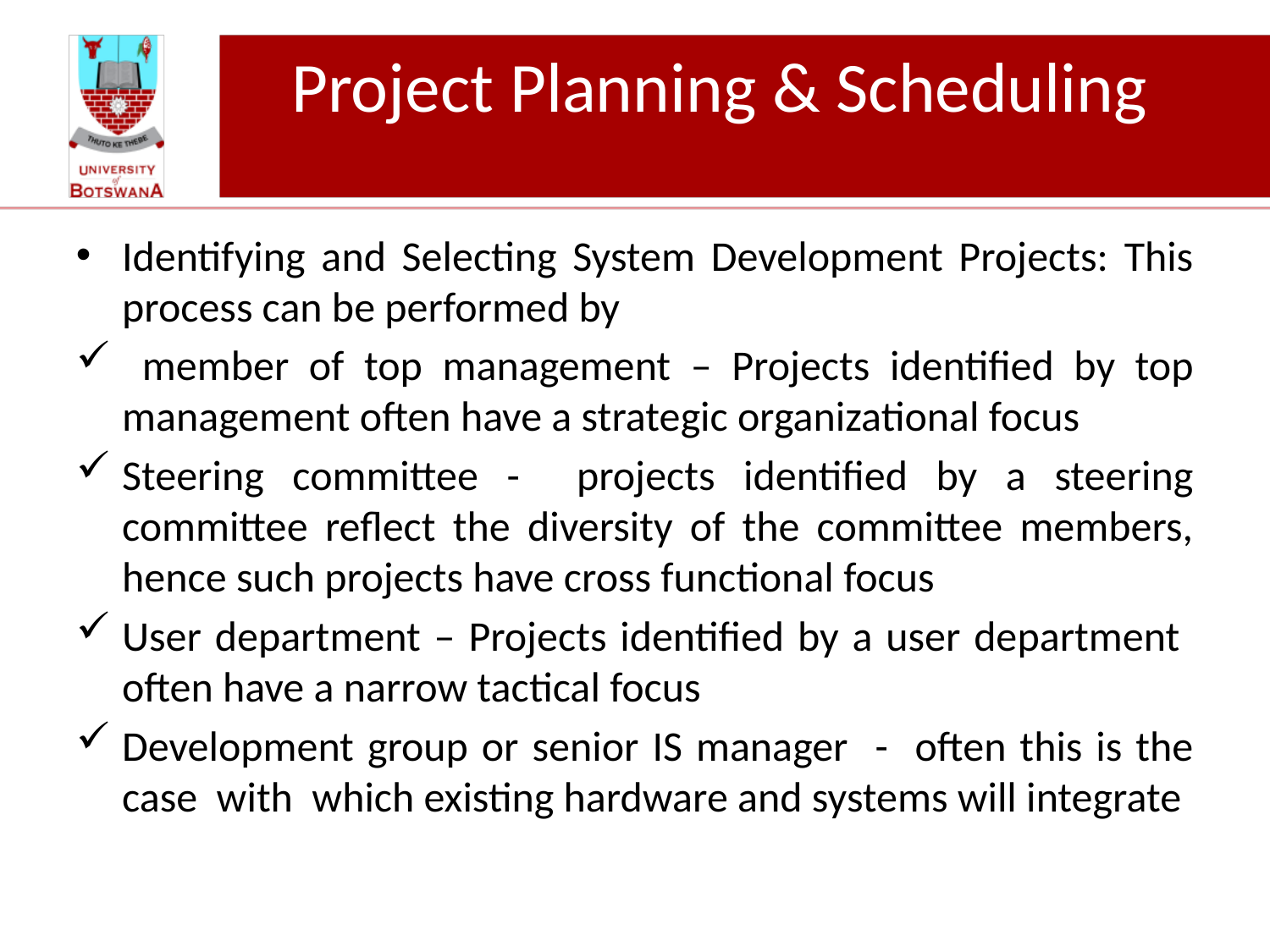

# Project Planning & Scheduling
Identifying and Selecting System Development Projects: This process can be performed by
 member of top management – Projects identified by top management often have a strategic organizational focus
Steering committee -  projects identified by a steering committee reflect the diversity of the committee members, hence such projects have cross functional focus
User department – Projects identified by a user department  often have a narrow tactical focus
Development group or senior IS manager  -  often this is the case  with  which existing hardware and systems will integrate